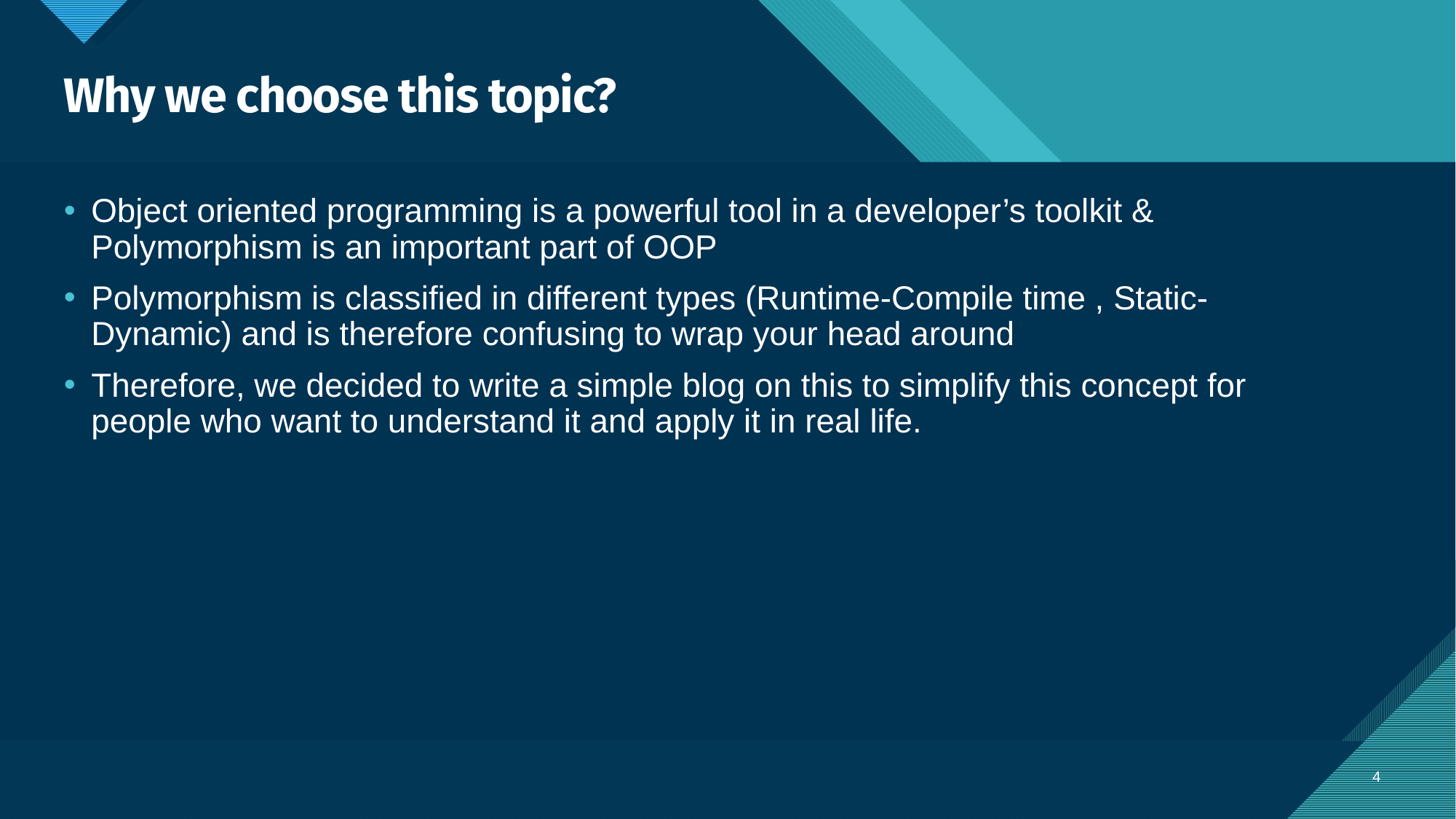

# Why we choose this topic?
Object oriented programming is a powerful tool in a developer’s toolkit & Polymorphism is an important part of OOP
Polymorphism is classified in different types (Runtime-Compile time , Static-Dynamic) and is therefore confusing to wrap your head around
Therefore, we decided to write a simple blog on this to simplify this concept for people who want to understand it and apply it in real life.
4